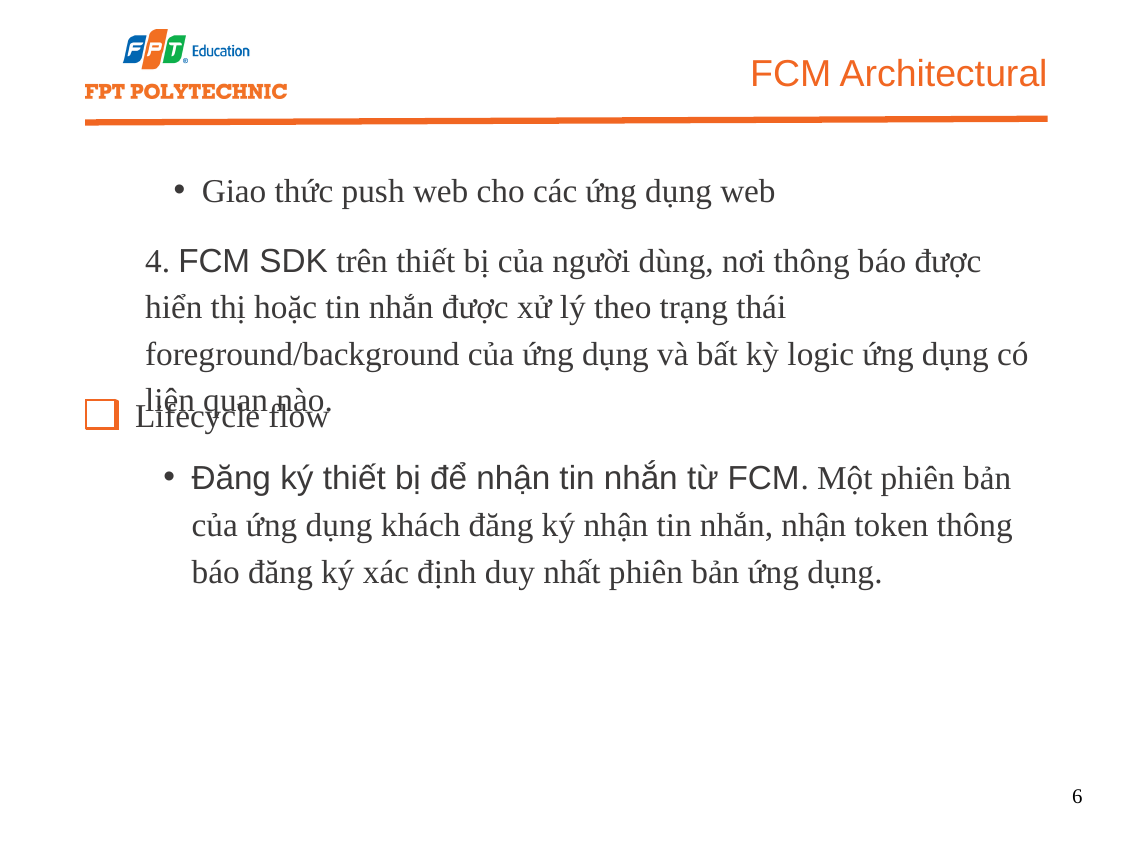

FCM Architectural

Giao thức push web cho các ứng dụng web
4. FCM SDK trên thiết bị của người dùng, nơi thông báo được hiển thị hoặc tin nhắn được xử lý theo trạng thái foreground/background của ứng dụng và bất kỳ logic ứng dụng có liên quan nào.
Lifecycle flow

Đăng ký thiết bị để nhận tin nhắn từ FCM. Một phiên bản của ứng dụng khách đăng ký nhận tin nhắn, nhận token thông báo đăng ký xác định duy nhất phiên bản ứng dụng.
6